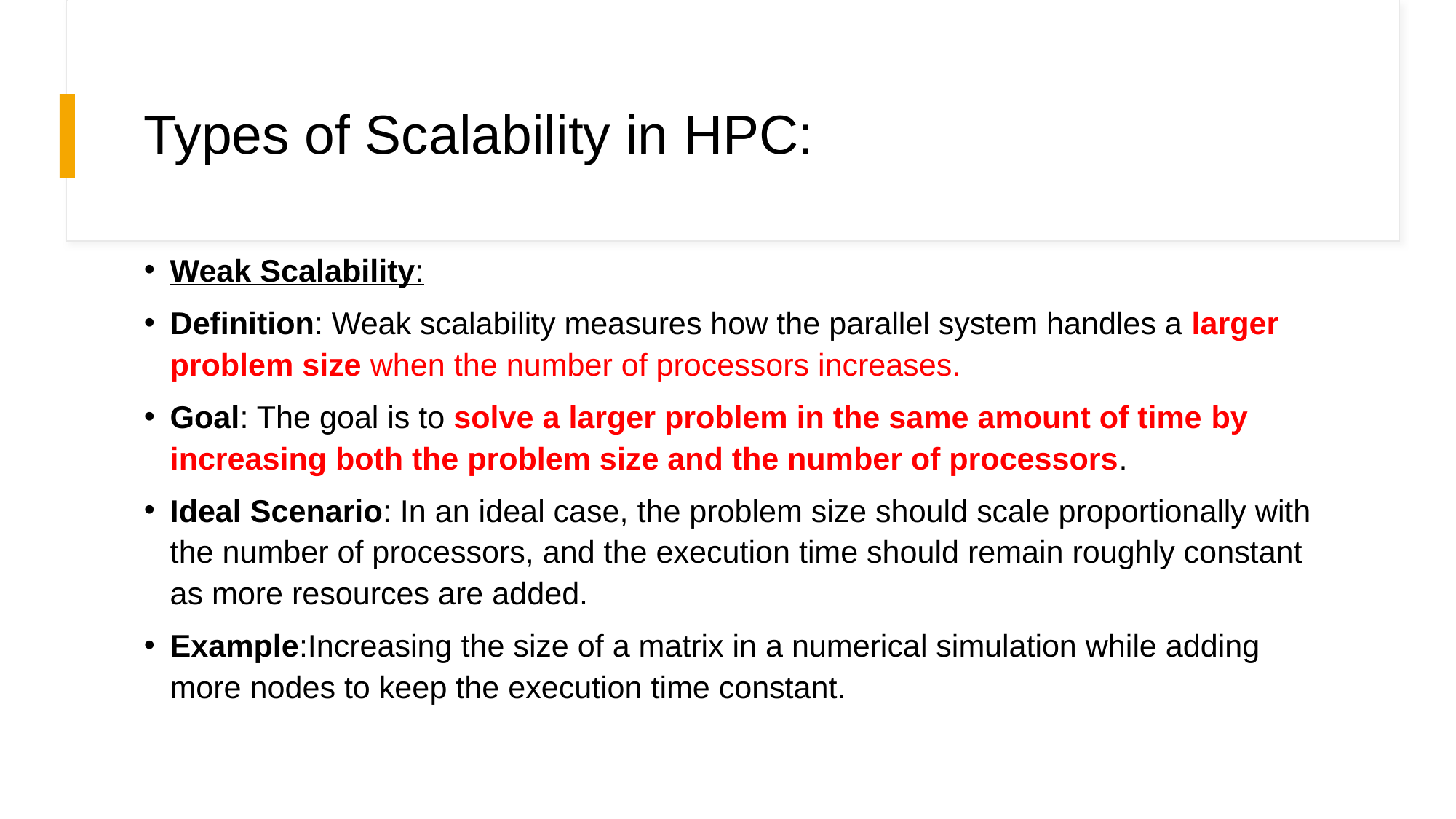

# Types of Scalability in HPC:
Weak Scalability:
Definition: Weak scalability measures how the parallel system handles a larger problem size when the number of processors increases.
Goal: The goal is to solve a larger problem in the same amount of time by increasing both the problem size and the number of processors.
Ideal Scenario: In an ideal case, the problem size should scale proportionally with the number of processors, and the execution time should remain roughly constant as more resources are added.
Example:Increasing the size of a matrix in a numerical simulation while adding more nodes to keep the execution time constant.